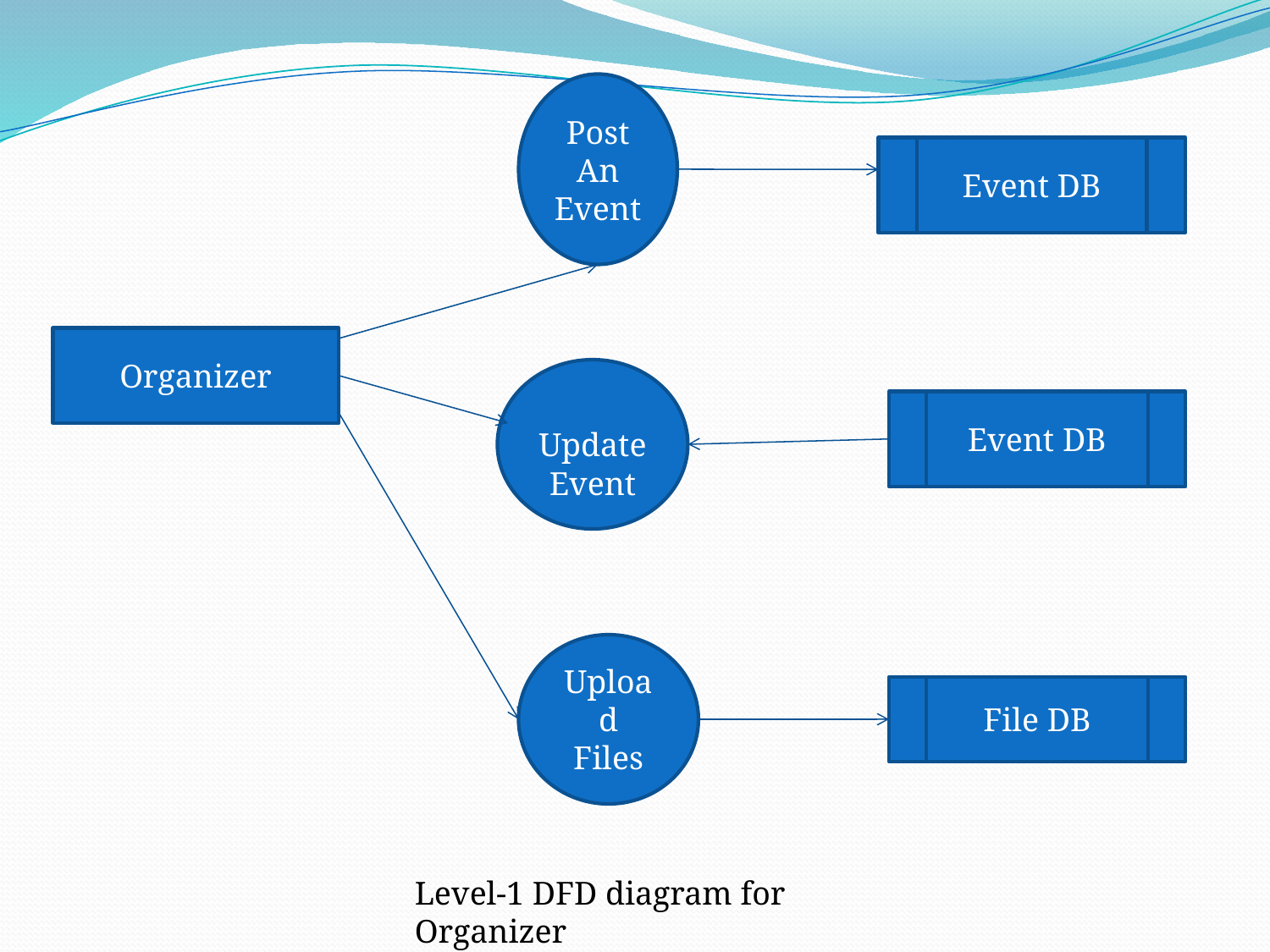

Post
An
Event
Event DB
Organizer

Update
Event
Event DB
Upload
Files
File DB
Level-1 DFD diagram for Organizer